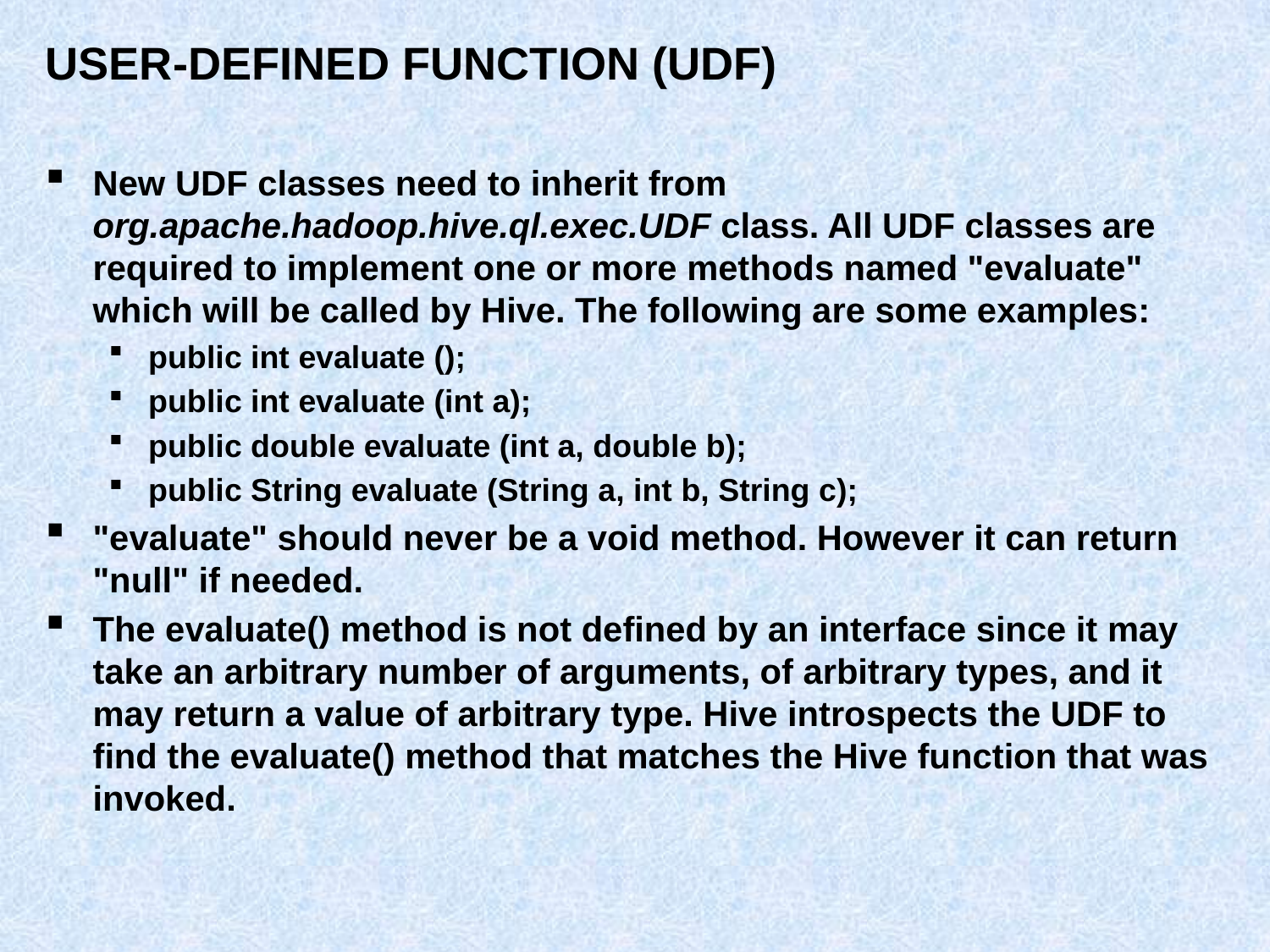

# User-defined function (UDF)
New UDF classes need to inherit from org.apache.hadoop.hive.ql.exec.UDF class. All UDF classes are required to implement one or more methods named "evaluate" which will be called by Hive. The following are some examples:
public int evaluate ();
public int evaluate (int a);
public double evaluate (int a, double b);
public String evaluate (String a, int b, String c);
"evaluate" should never be a void method. However it can return "null" if needed.
The evaluate() method is not defined by an interface since it may take an arbitrary number of arguments, of arbitrary types, and it may return a value of arbitrary type. Hive introspects the UDF to find the evaluate() method that matches the Hive function that was invoked.